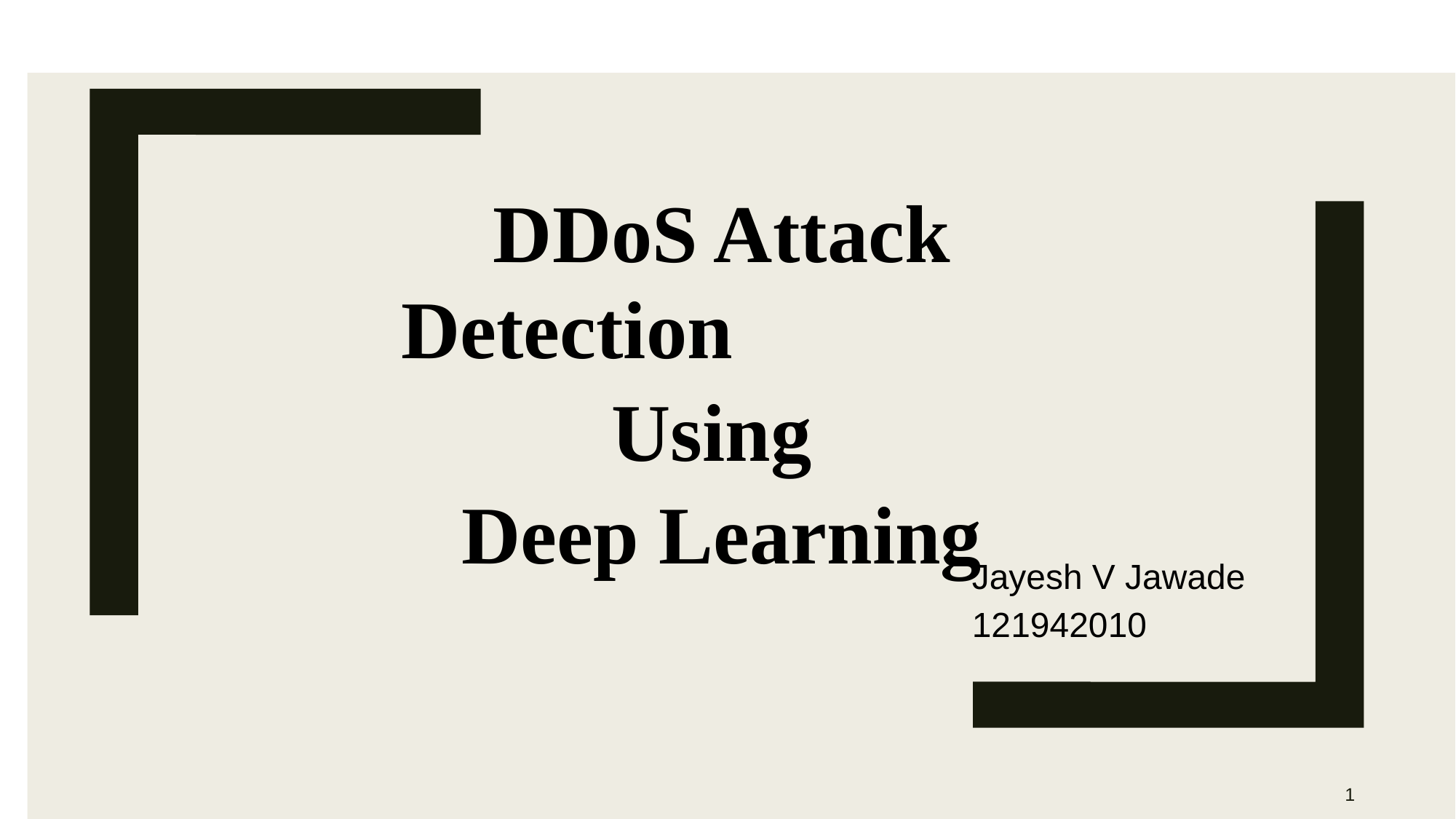

DDoS Attack Detection
Using
Deep Learning

Jayesh V Jawade
121942010
1